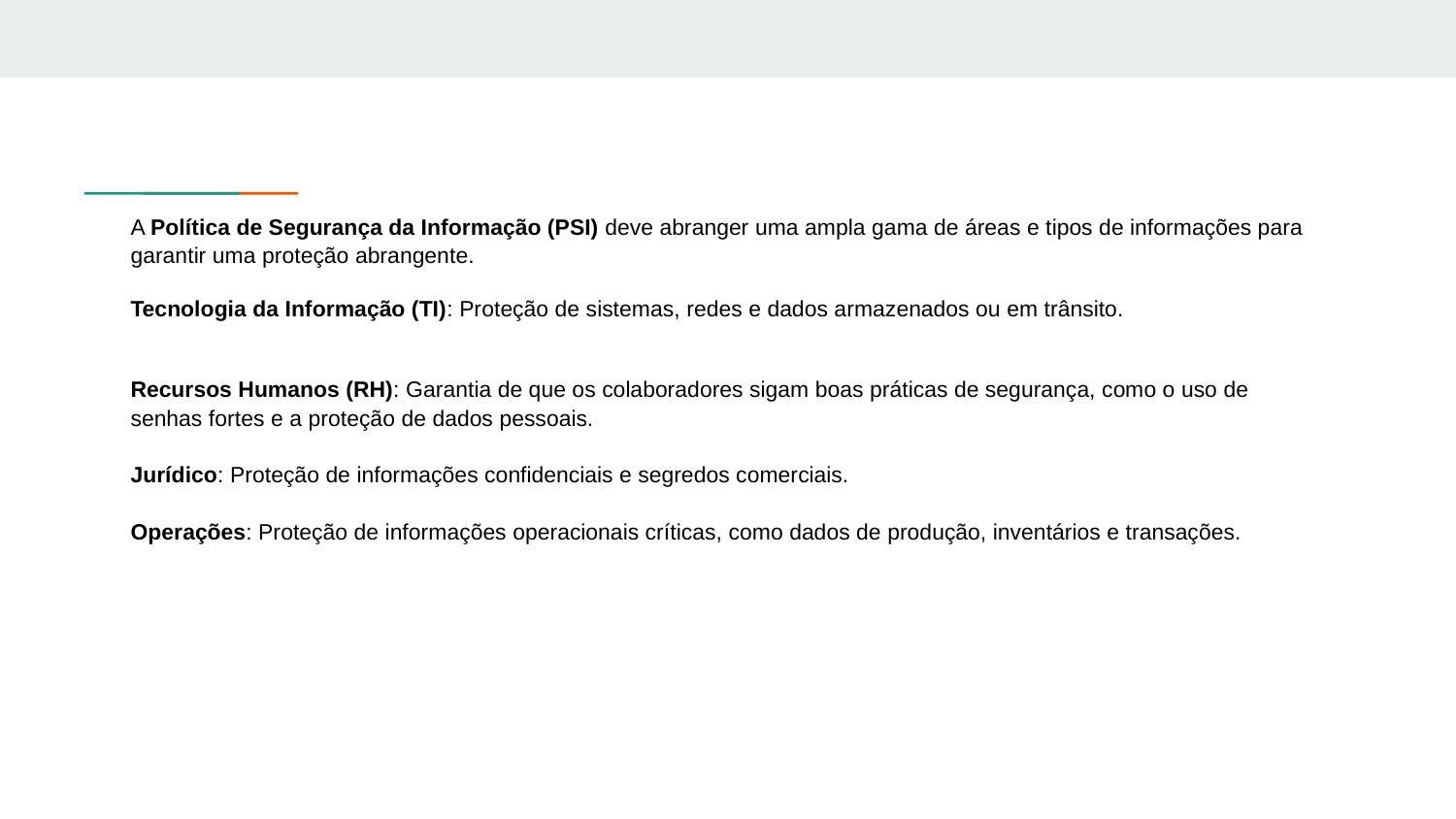

A Política de Segurança da Informação (PSI) deve abranger uma ampla gama de áreas e tipos de informações para garantir uma proteção abrangente.
Tecnologia da Informação (TI): Proteção de sistemas, redes e dados armazenados ou em trânsito.
Recursos Humanos (RH): Garantia de que os colaboradores sigam boas práticas de segurança, como o uso de senhas fortes e a proteção de dados pessoais.
Jurídico: Proteção de informações confidenciais e segredos comerciais.
Operações: Proteção de informações operacionais críticas, como dados de produção, inventários e transações.